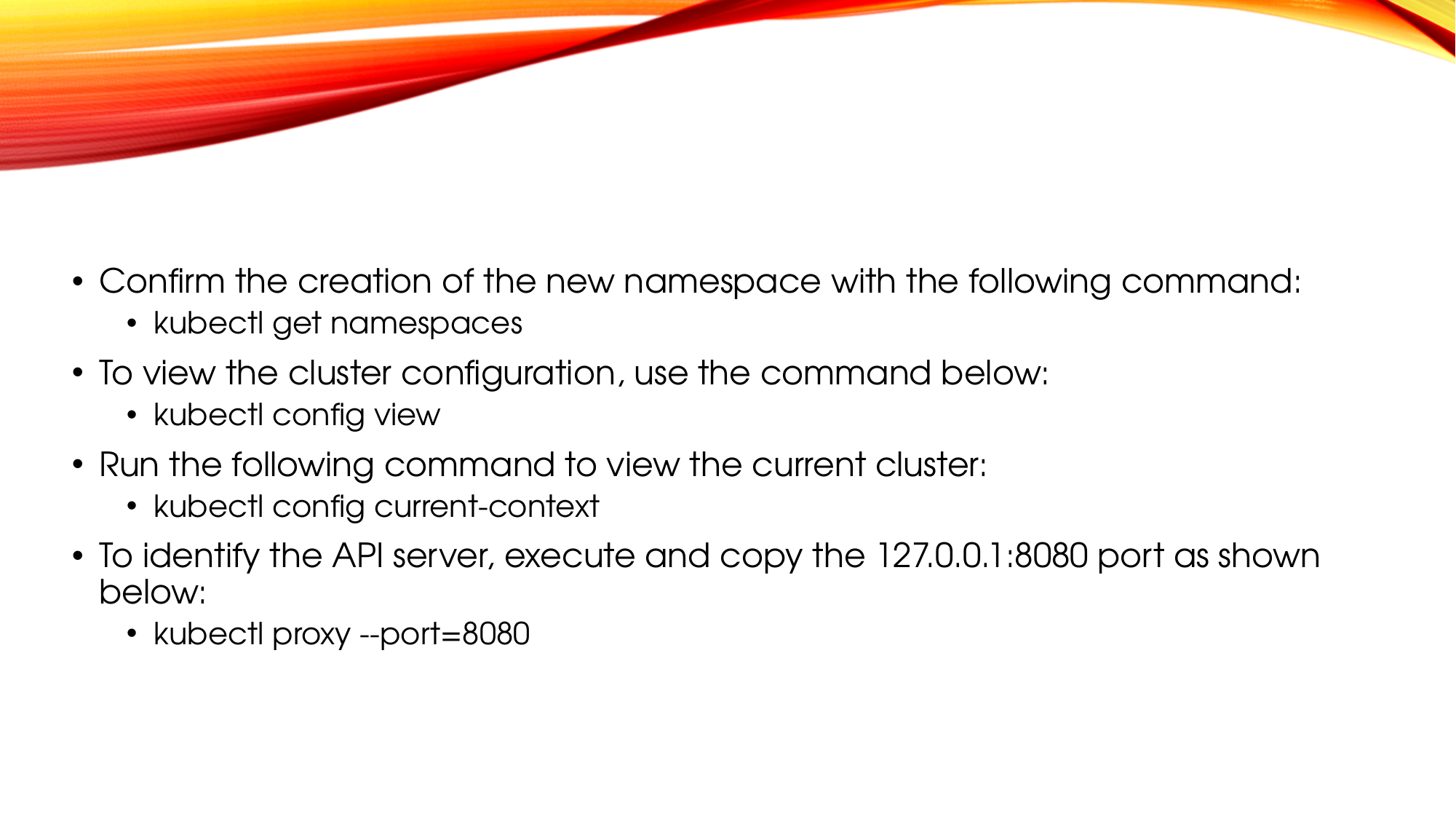

Confirm the creation of the new namespace with the following command:
kubectl get namespaces
To view the cluster configuration, use the command below:
kubectl config view
Run the following command to view the current cluster:
kubectl config current-context
To identify the API server, execute and copy the 127.0.0.1:8080 port as shown below:
kubectl proxy --port=8080